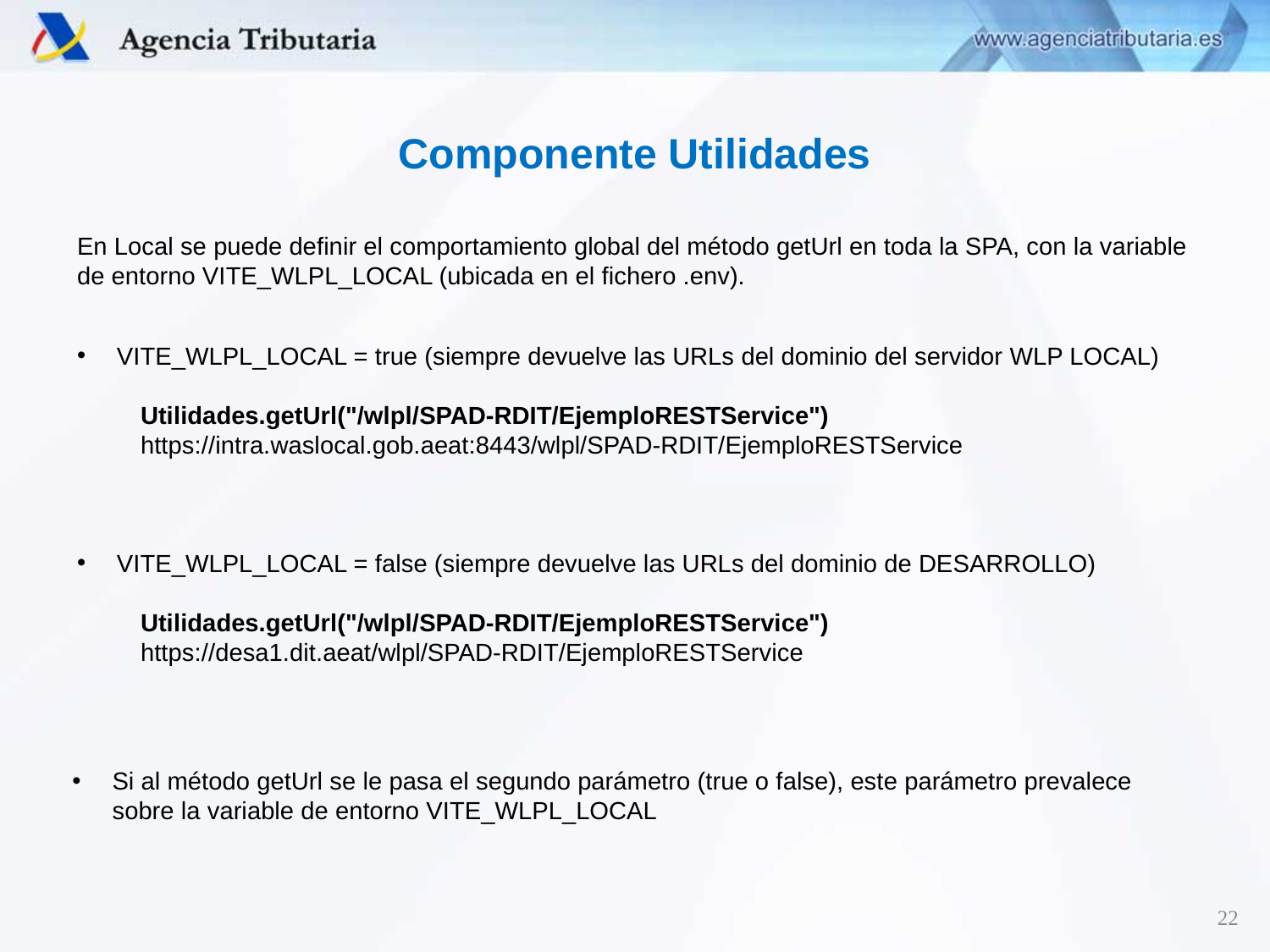

Componente Utilidades
En Local se puede definir el comportamiento global del método getUrl en toda la SPA, con la variable de entorno VITE_WLPL_LOCAL (ubicada en el fichero .env).
VITE_WLPL_LOCAL = true (siempre devuelve las URLs del dominio del servidor WLP LOCAL)

Utilidades.getUrl("/wlpl/SPAD-RDIT/EjemploRESTService")
https://intra.waslocal.gob.aeat:8443/wlpl/SPAD-RDIT/EjemploRESTService

VITE_WLPL_LOCAL = false (siempre devuelve las URLs del dominio de DESARROLLO)

Utilidades.getUrl("/wlpl/SPAD-RDIT/EjemploRESTService")
https://desa1.dit.aeat/wlpl/SPAD-RDIT/EjemploRESTService

Si al método getUrl se le pasa el segundo parámetro (true o false), este parámetro prevalece sobre la variable de entorno VITE_WLPL_LOCAL
22